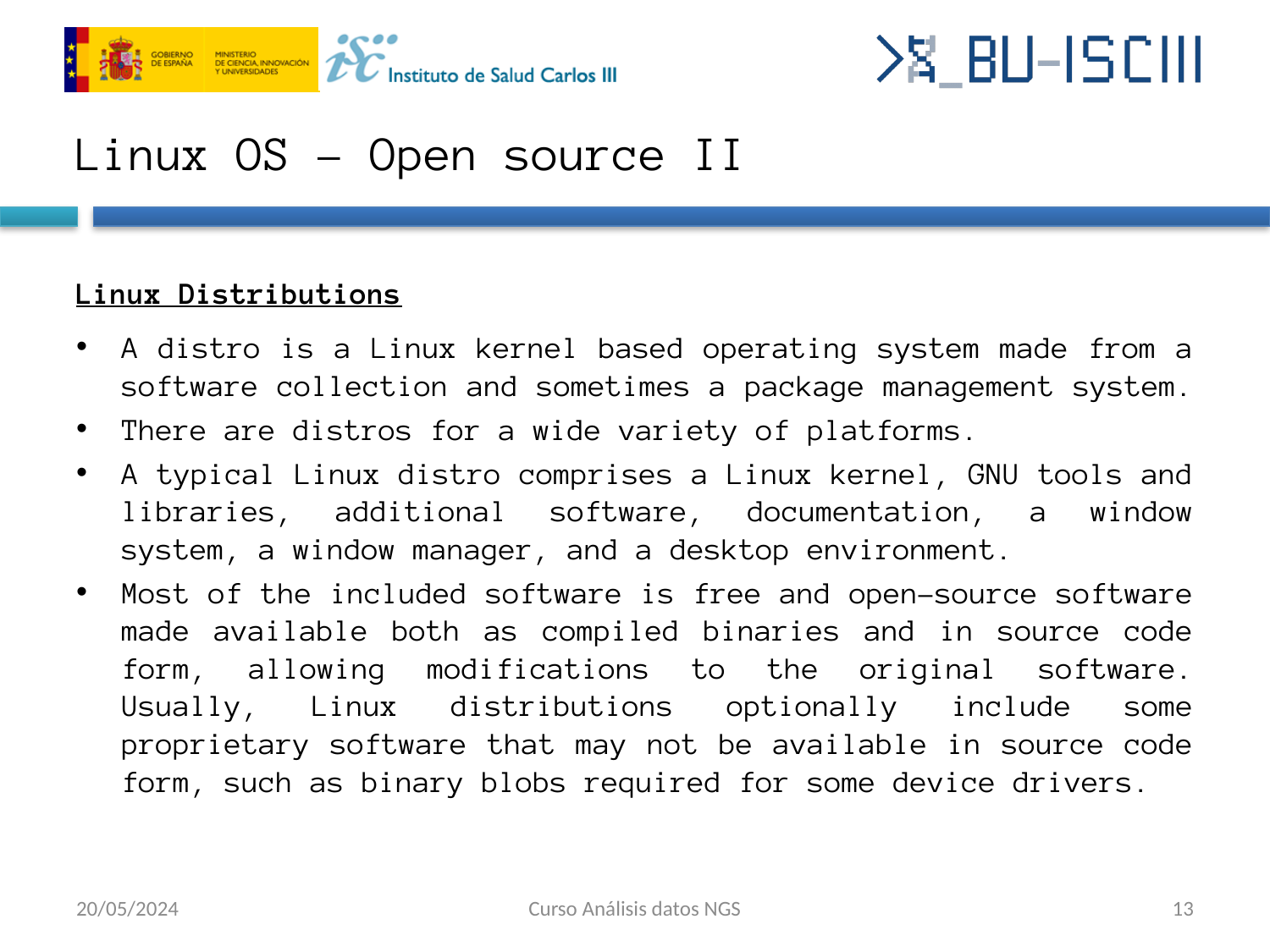

# Linux OS – Open source II
Linux Distributions

A distro is a Linux kernel based operating system made from a software collection and sometimes a package management system.
There are distros for a wide variety of platforms.
A typical Linux distro comprises a Linux kernel, GNU tools and libraries, additional software, documentation, a window system, a window manager, and a desktop environment.
Most of the included software is free and open-source software made available both as compiled binaries and in source code form, allowing modifications to the original software. Usually, Linux distributions optionally include some proprietary software that may not be available in source code form, such as binary blobs required for some device drivers.
20/05/2024
Curso Análisis datos NGS
13